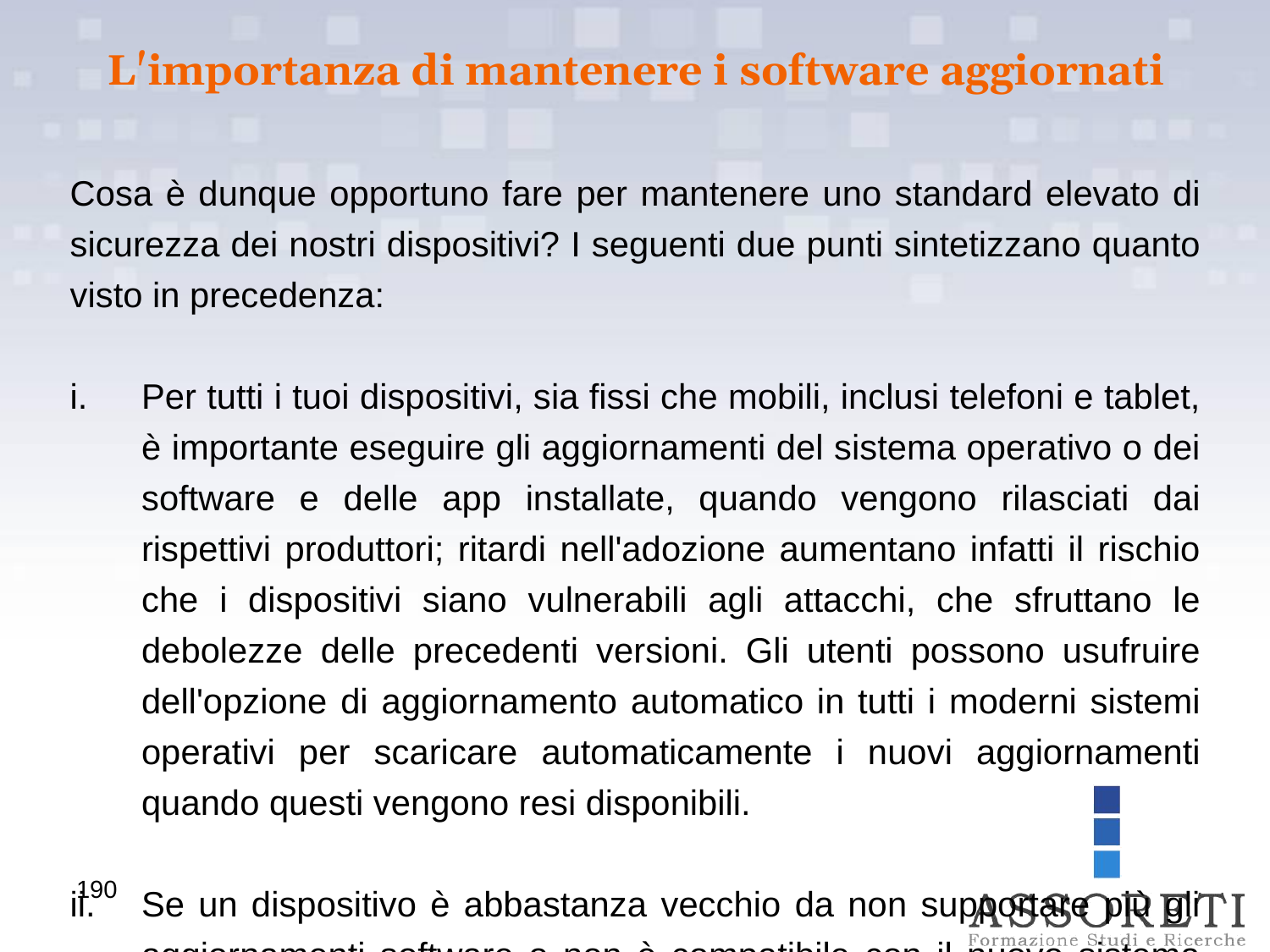

L'importanza di mantenere i software aggiornati
Cosa è dunque opportuno fare per mantenere uno standard elevato di sicurezza dei nostri dispositivi? I seguenti due punti sintetizzano quanto visto in precedenza:

Per tutti i tuoi dispositivi, sia fissi che mobili, inclusi telefoni e tablet, è importante eseguire gli aggiornamenti del sistema operativo o dei software e delle app installate, quando vengono rilasciati dai rispettivi produttori; ritardi nell'adozione aumentano infatti il rischio che i dispositivi siano vulnerabili agli attacchi, che sfruttano le debolezze delle precedenti versioni. Gli utenti possono usufruire dell'opzione di aggiornamento automatico in tutti i moderni sistemi operativi per scaricare automaticamente i nuovi aggiornamenti quando questi vengono resi disponibili.

Se un dispositivo è abbastanza vecchio da non supportare più gli aggiornamenti software o non è compatibile con il nuovo sistema operativo, può essere utile prendere in considerazione l'alternativa di investire in un nuovo dispositivo, per mantenere un livello di protezione adeguato della propria privacy e dei propri dati.
190